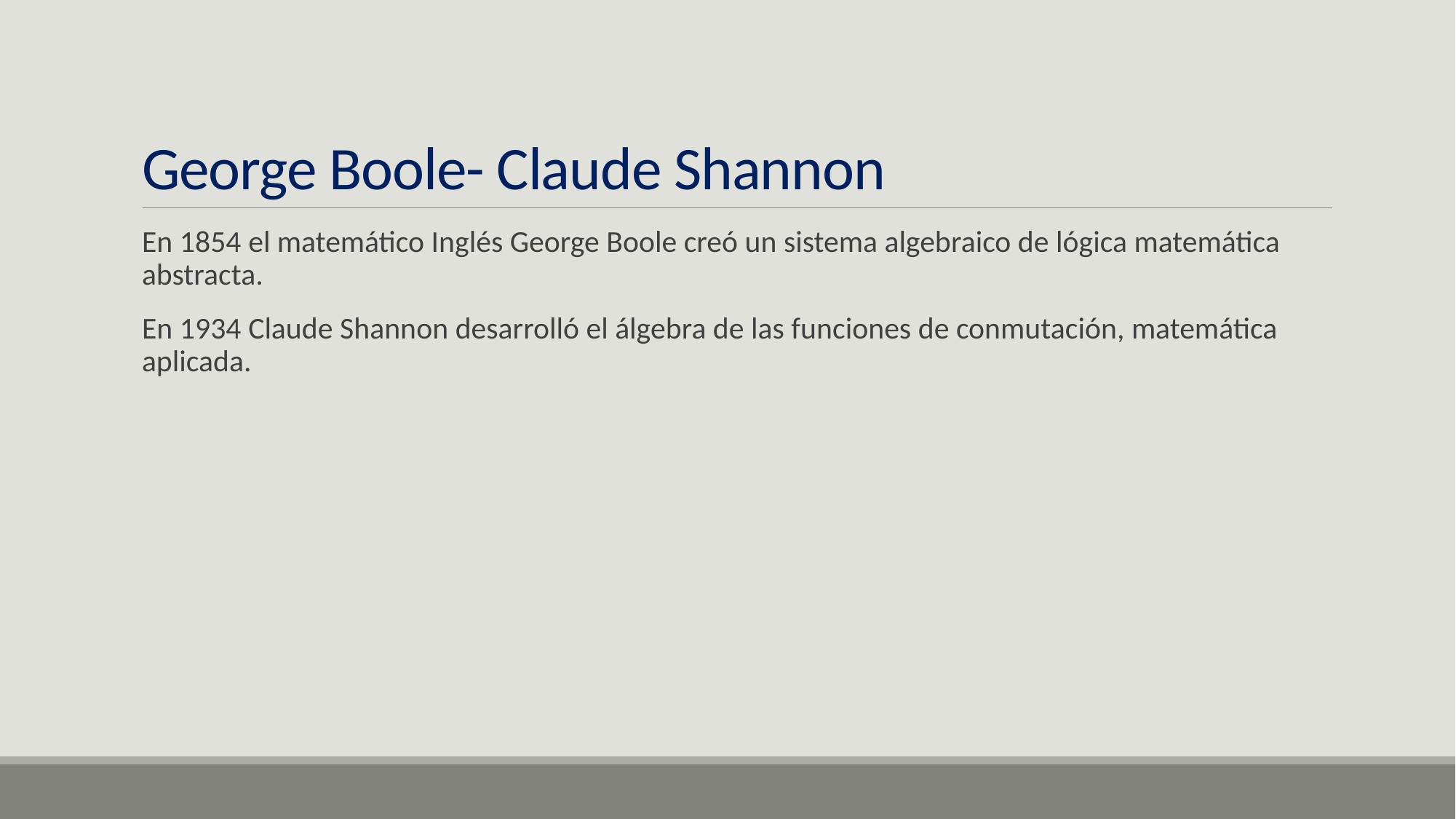

# George Boole- Claude Shannon
En 1854 el matemático Inglés George Boole creó un sistema algebraico de lógica matemática abstracta.
En 1934 Claude Shannon desarrolló el álgebra de las funciones de conmutación, matemática aplicada.